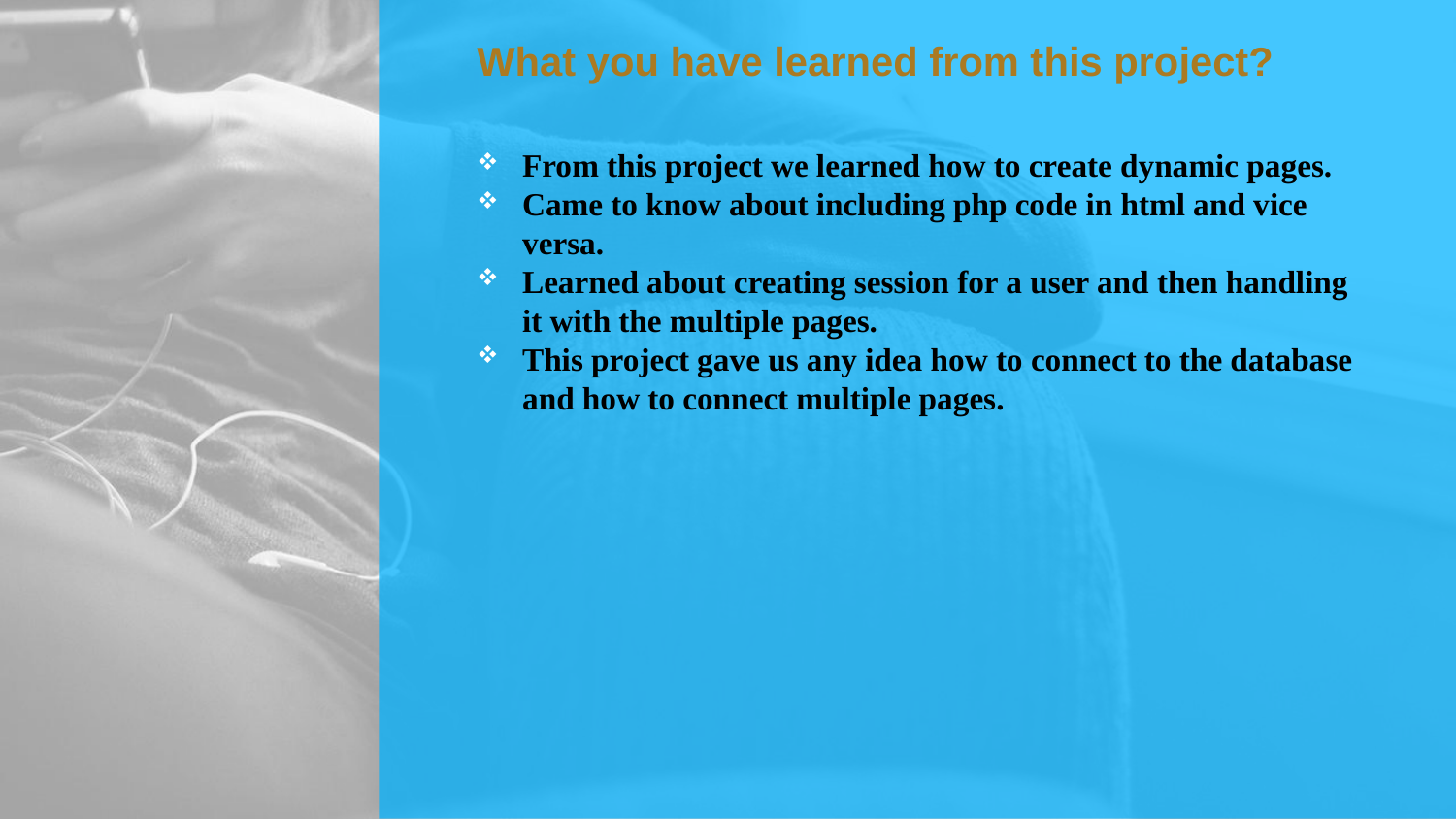

# What you have learned from this project?
From this project we learned how to create dynamic pages.
Came to know about including php code in html and vice versa.
Learned about creating session for a user and then handling it with the multiple pages.
This project gave us any idea how to connect to the database and how to connect multiple pages.